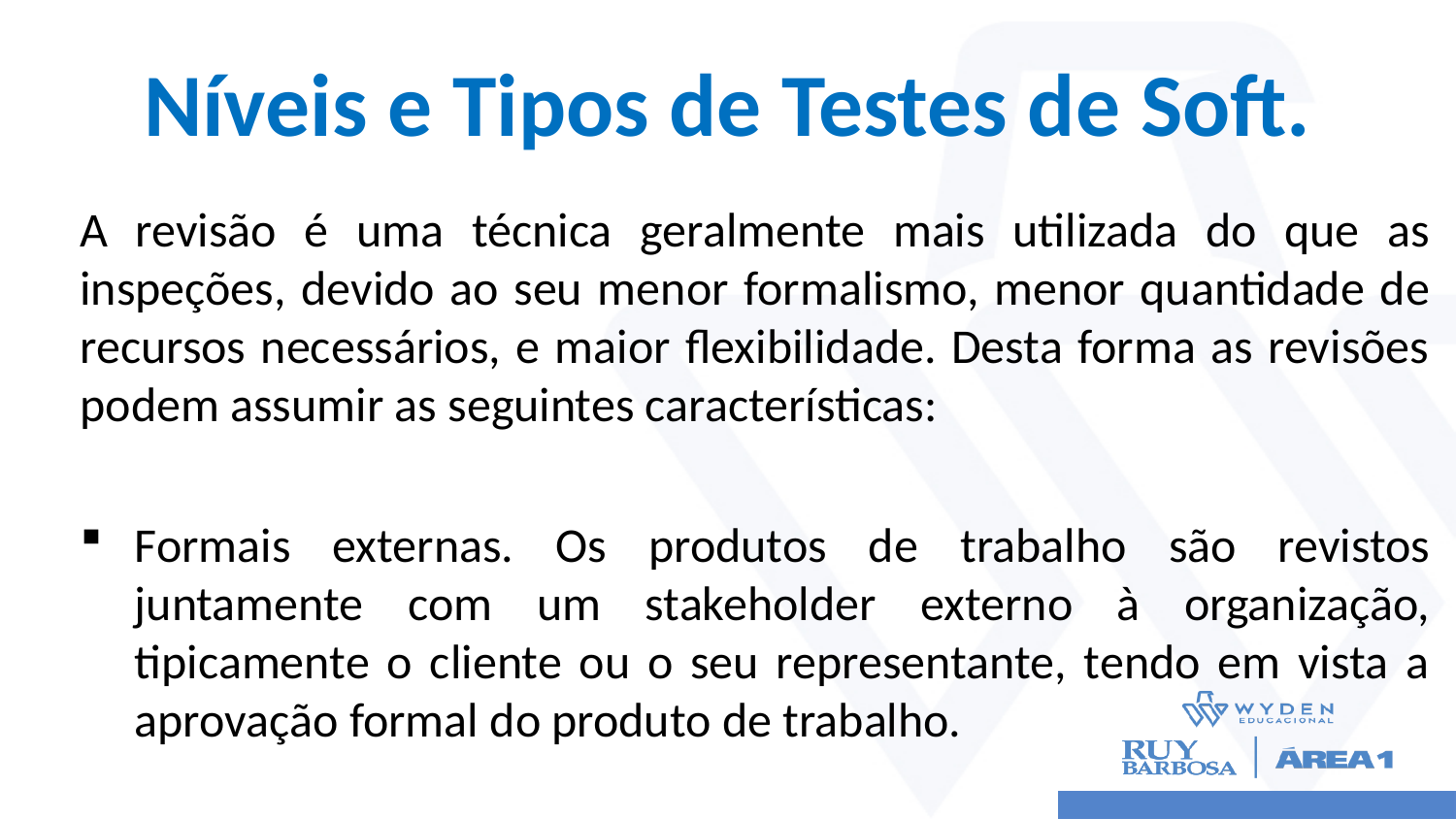

# Níveis e Tipos de Testes de Soft.
A revisão é uma técnica geralmente mais utilizada do que as inspeções, devido ao seu menor formalismo, menor quantidade de recursos necessários, e maior flexibilidade. Desta forma as revisões podem assumir as seguintes características:

Formais externas. Os produtos de trabalho são revistos juntamente com um stakeholder externo à organização, tipicamente o cliente ou o seu representante, tendo em vista a aprovação formal do produto de trabalho.